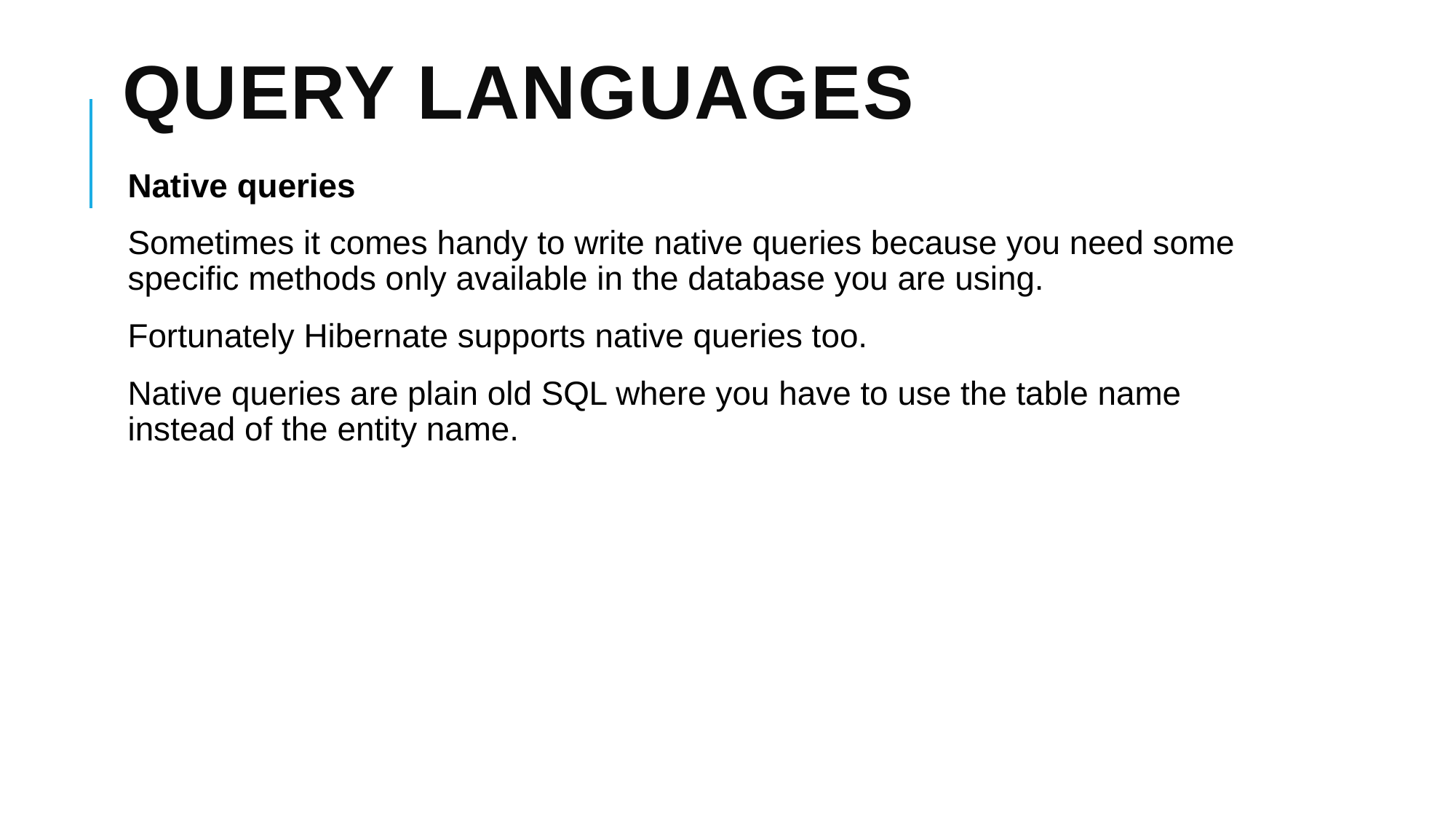

# Query languages
Native queries
Sometimes it comes handy to write native queries because you need some specific methods only available in the database you are using.
Fortunately Hibernate supports native queries too.
Native queries are plain old SQL where you have to use the table name instead of the entity name.